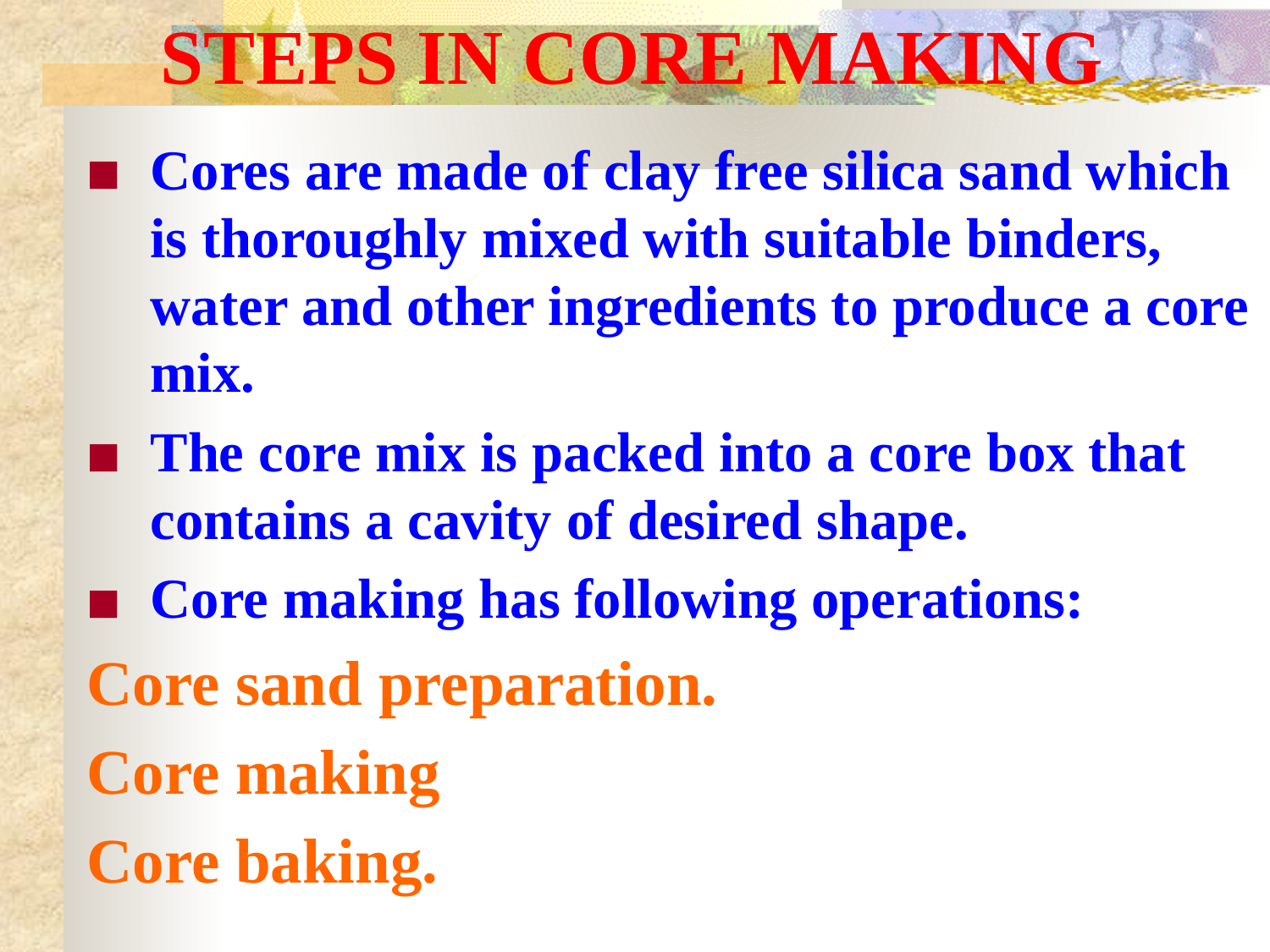

# STEPS IN CORE MAKING
Cores are made of clay free silica sand which is thoroughly mixed with suitable binders, water and other ingredients to produce a core mix.
The core mix is packed into a core box that contains a cavity of desired shape.
Core making has following operations:
Core sand preparation.
Core making
Core baking.